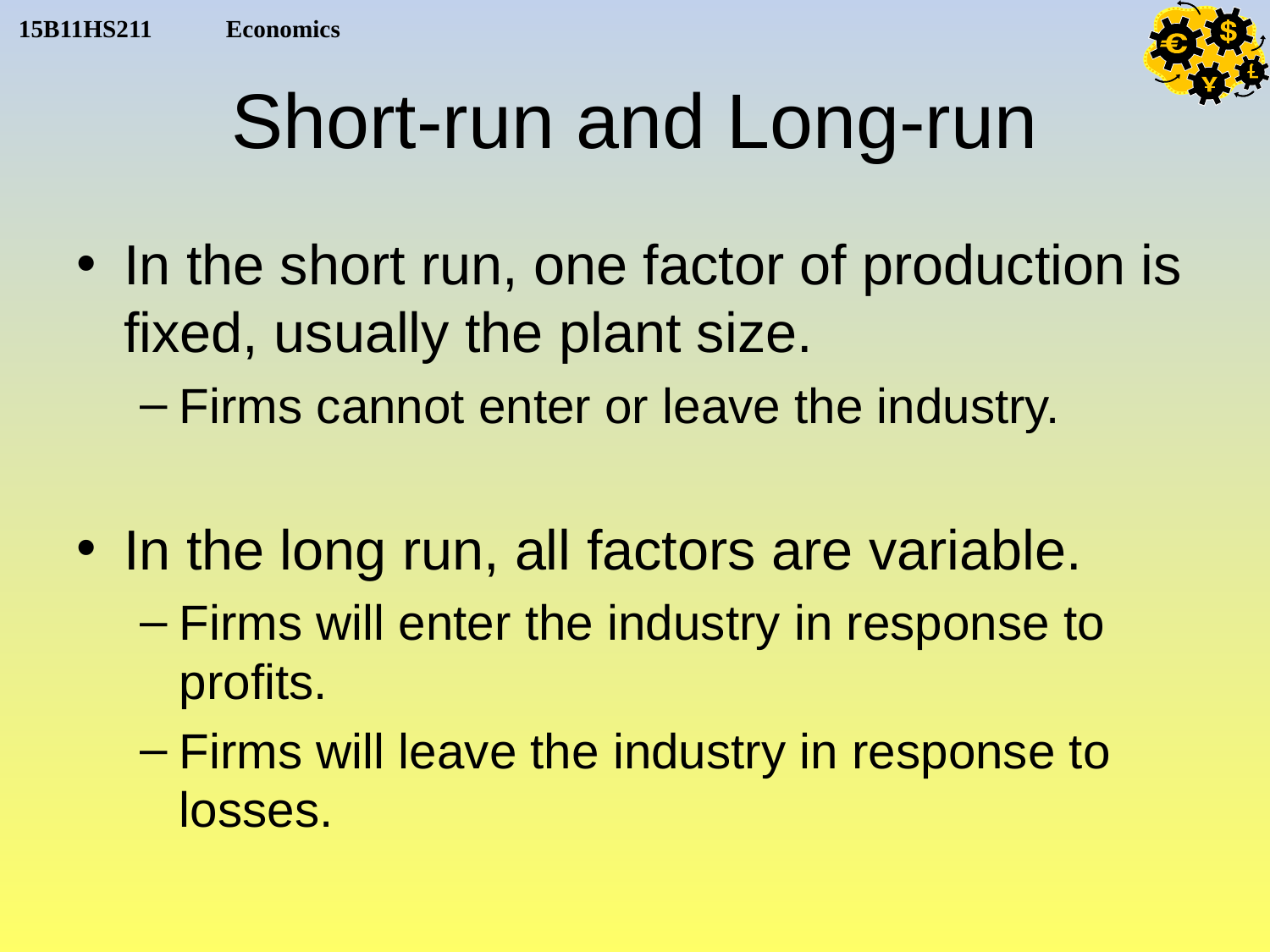

# Short-run and Long-run
In the short run, one factor of production is fixed, usually the plant size.
Firms cannot enter or leave the industry.

In the long run, all factors are variable.
Firms will enter the industry in response to profits.
Firms will leave the industry in response to losses.